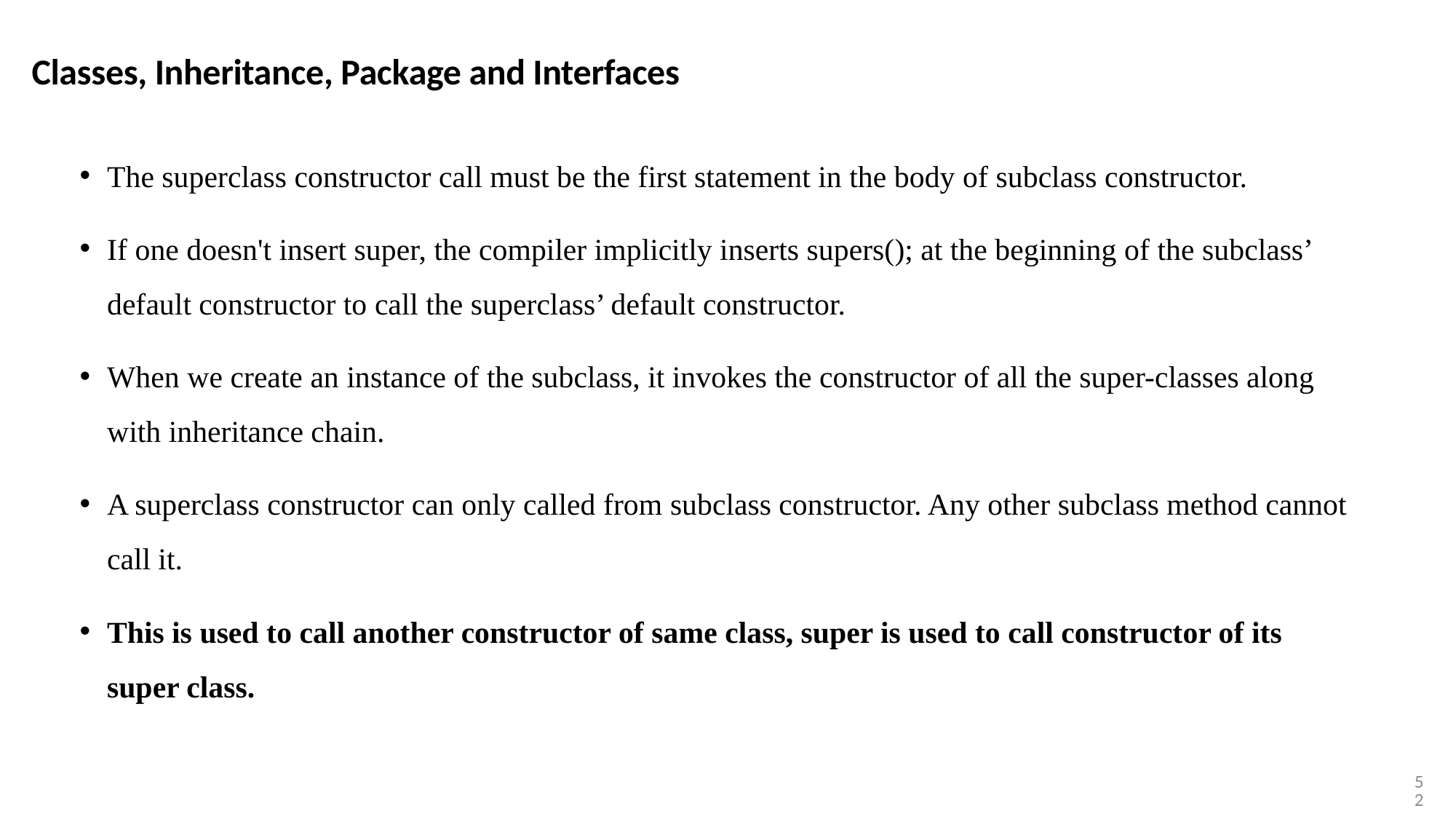

Classes, Inheritance, Package and Interfaces
The superclass constructor call must be the first statement in the body of subclass constructor.
If one doesn't insert super, the compiler implicitly inserts supers(); at the beginning of the subclass’ default constructor to call the superclass’ default constructor.
When we create an instance of the subclass, it invokes the constructor of all the super-classes along with inheritance chain.
A superclass constructor can only called from subclass constructor. Any other subclass method cannot call it.
This is used to call another constructor of same class, super is used to call constructor of its super class.
52